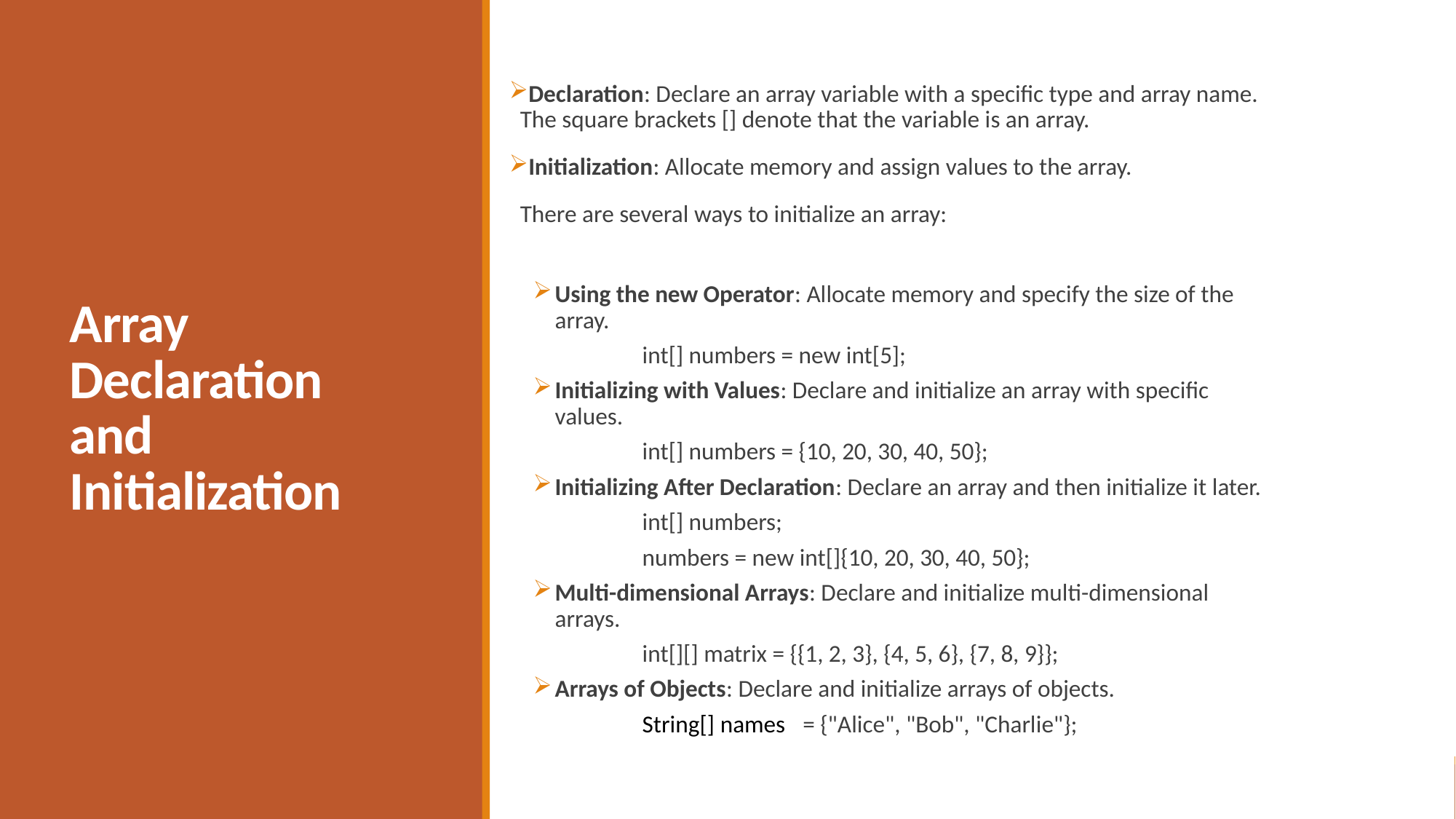

# Array Declaration and Initialization
Declaration: Declare an array variable with a specific type and array name. The square brackets [] denote that the variable is an array.
Initialization: Allocate memory and assign values to the array.
There are several ways to initialize an array:

Using the new Operator: Allocate memory and specify the size of the array.
	int[] numbers = new int[5];
Initializing with Values: Declare and initialize an array with specific values.
	int[] numbers = {10, 20, 30, 40, 50};
Initializing After Declaration: Declare an array and then initialize it later.
	int[] numbers;
	numbers = new int[]{10, 20, 30, 40, 50};
Multi-dimensional Arrays: Declare and initialize multi-dimensional arrays.
	int[][] matrix = {{1, 2, 3}, {4, 5, 6}, {7, 8, 9}};
Arrays of Objects: Declare and initialize arrays of objects.
	String[] names == {"Alice", "Bob", "Charlie"};